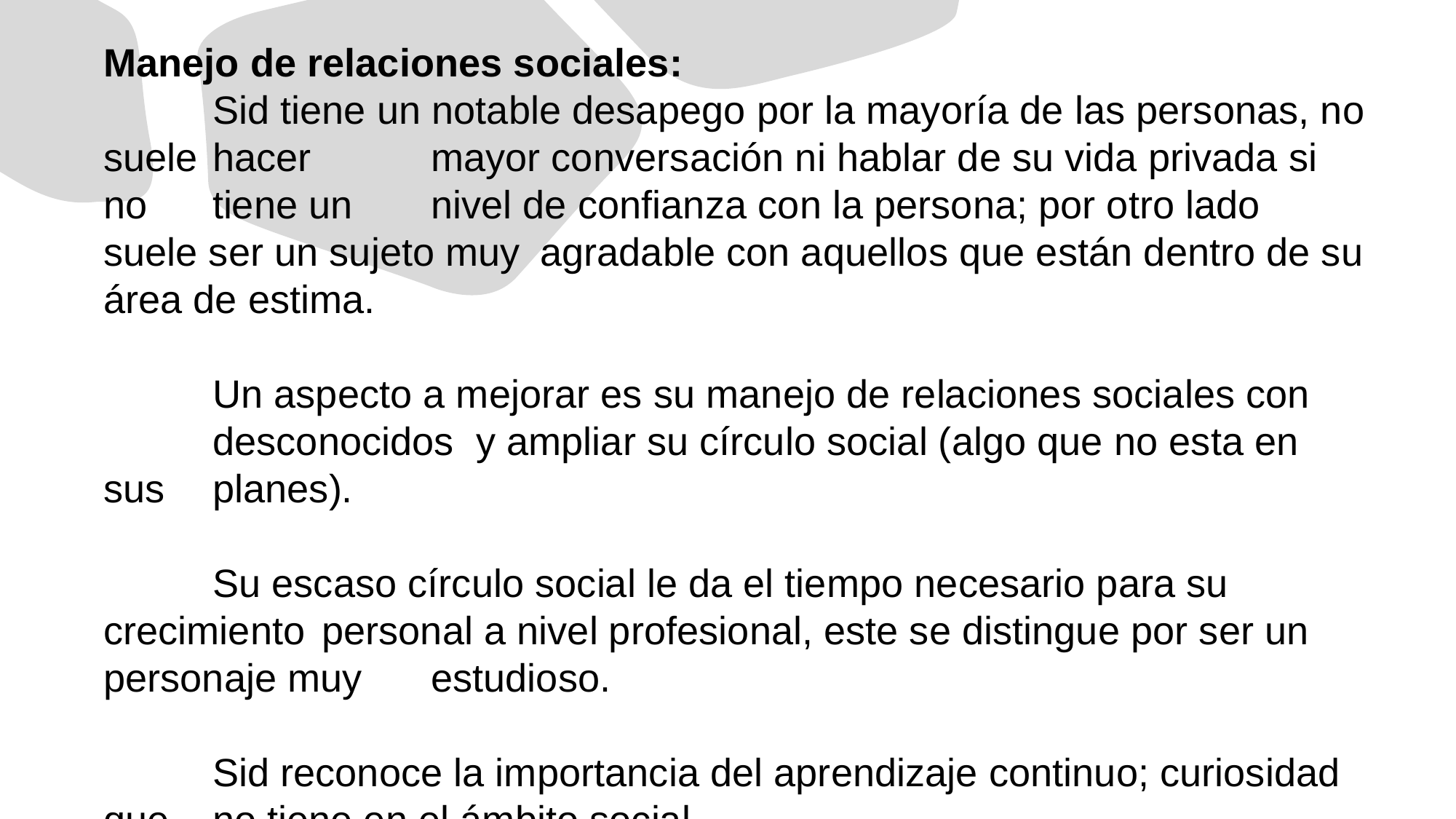

Manejo de relaciones sociales:
	Sid tiene un notable desapego por la mayoría de las personas, no suele 	hacer 	mayor conversación ni hablar de su vida privada si no 	tiene un 	nivel de confianza con la persona; por otro lado suele ser un sujeto muy 	agradable con aquellos que están dentro de su área de estima.

	Un aspecto a mejorar es su manejo de relaciones sociales con 	desconocidos  y ampliar su círculo social (algo que no esta en sus 	planes).

	Su escaso círculo social le da el tiempo necesario para su crecimiento 	personal a nivel profesional, este se distingue por ser un personaje muy 	estudioso.

	Sid reconoce la importancia del aprendizaje continuo; curiosidad que 	no tiene en el ámbito social.